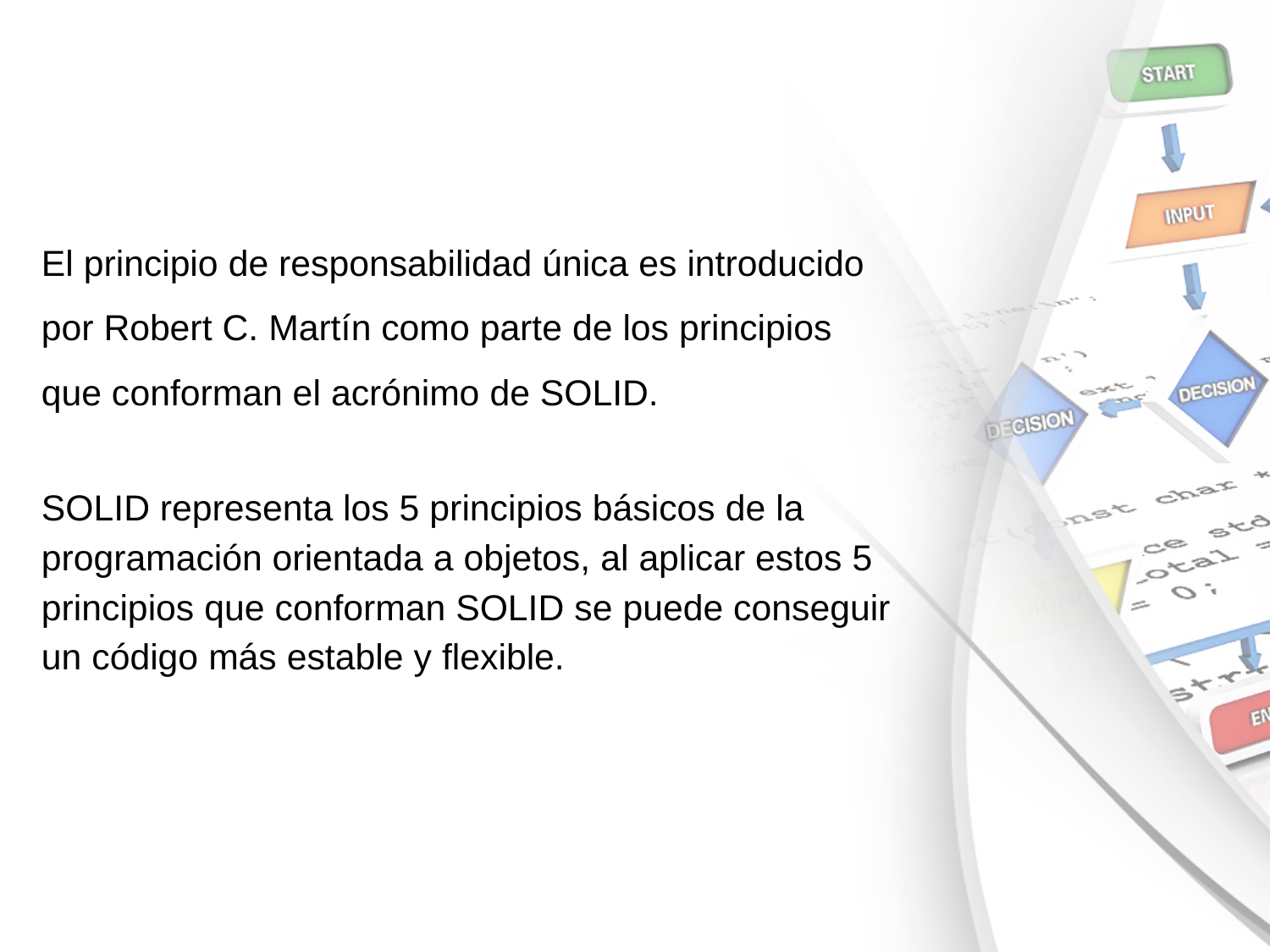

El principio de responsabilidad única es introducido por Robert C. Martín como parte de los principios que conforman el acrónimo de SOLID.

SOLID representa los 5 principios básicos de la programación orientada a objetos, al aplicar estos 5 principios que conforman SOLID se puede conseguir un código más estable y flexible.